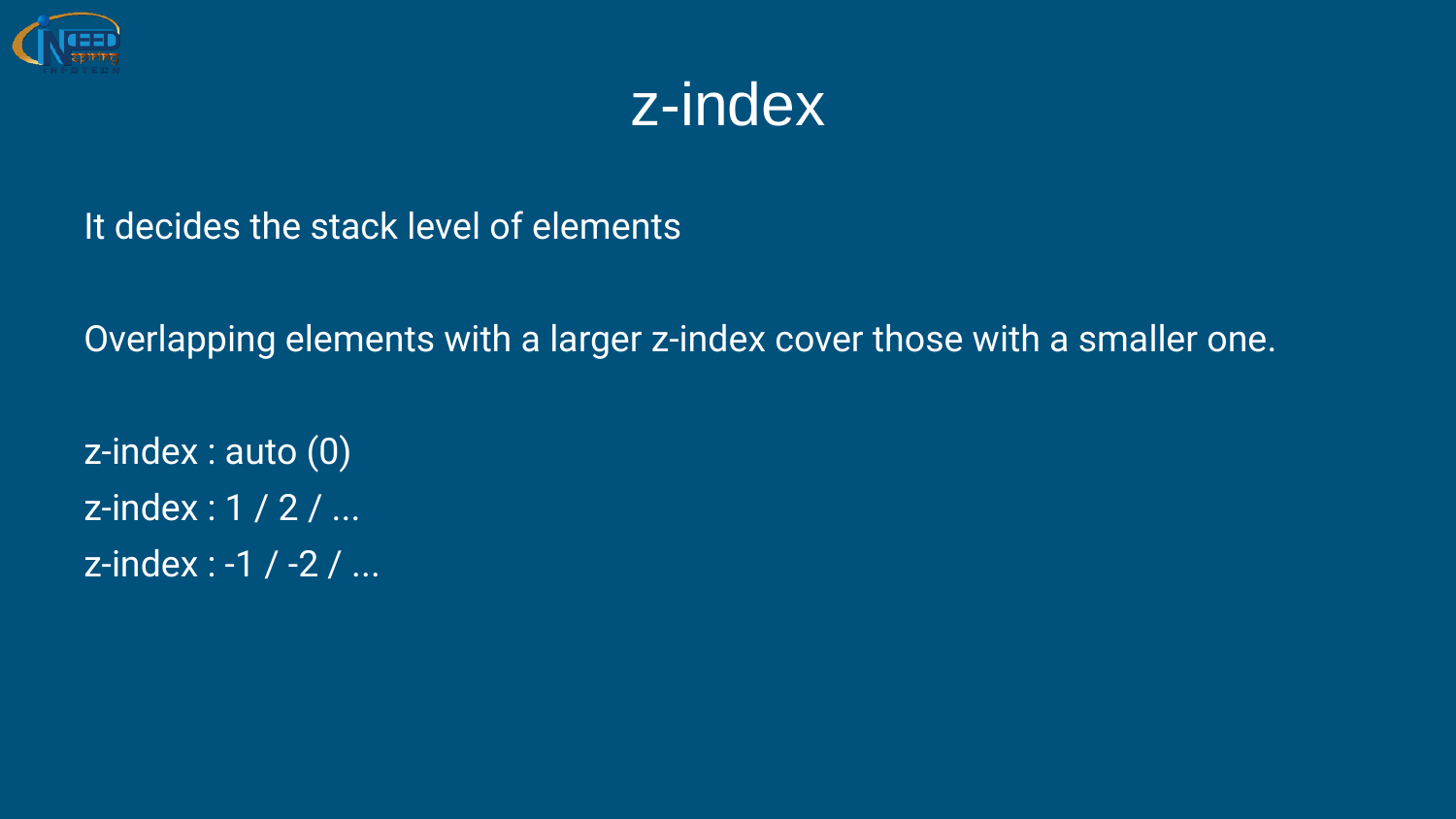

# z-index
It decides the stack level of elements

Overlapping elements with a larger z-index cover those with a smaller one.

z-index : auto (0)
z-index : 1 / 2 / ...
z-index : -1 / -2 / ...